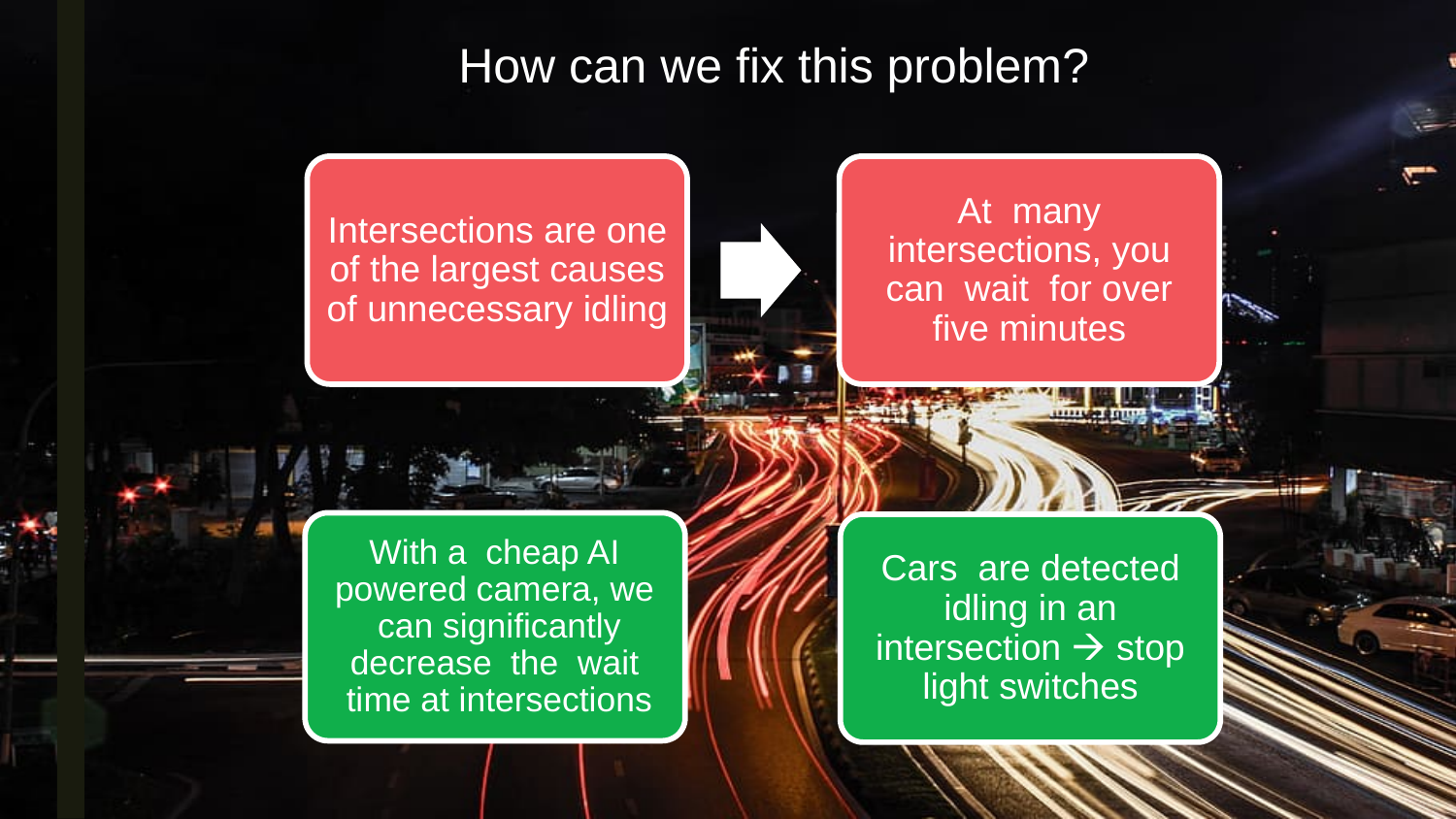

# How can we fix this problem?

Intersections are one of the largest causes of unnecessary idling
At  many intersections, you can  wait  for over five minutes

With a  cheap AI  powered camera, we  can significantly decrease  the  wait  time at intersections
Cars  are detected idling in an intersection 🡪 stop light switches